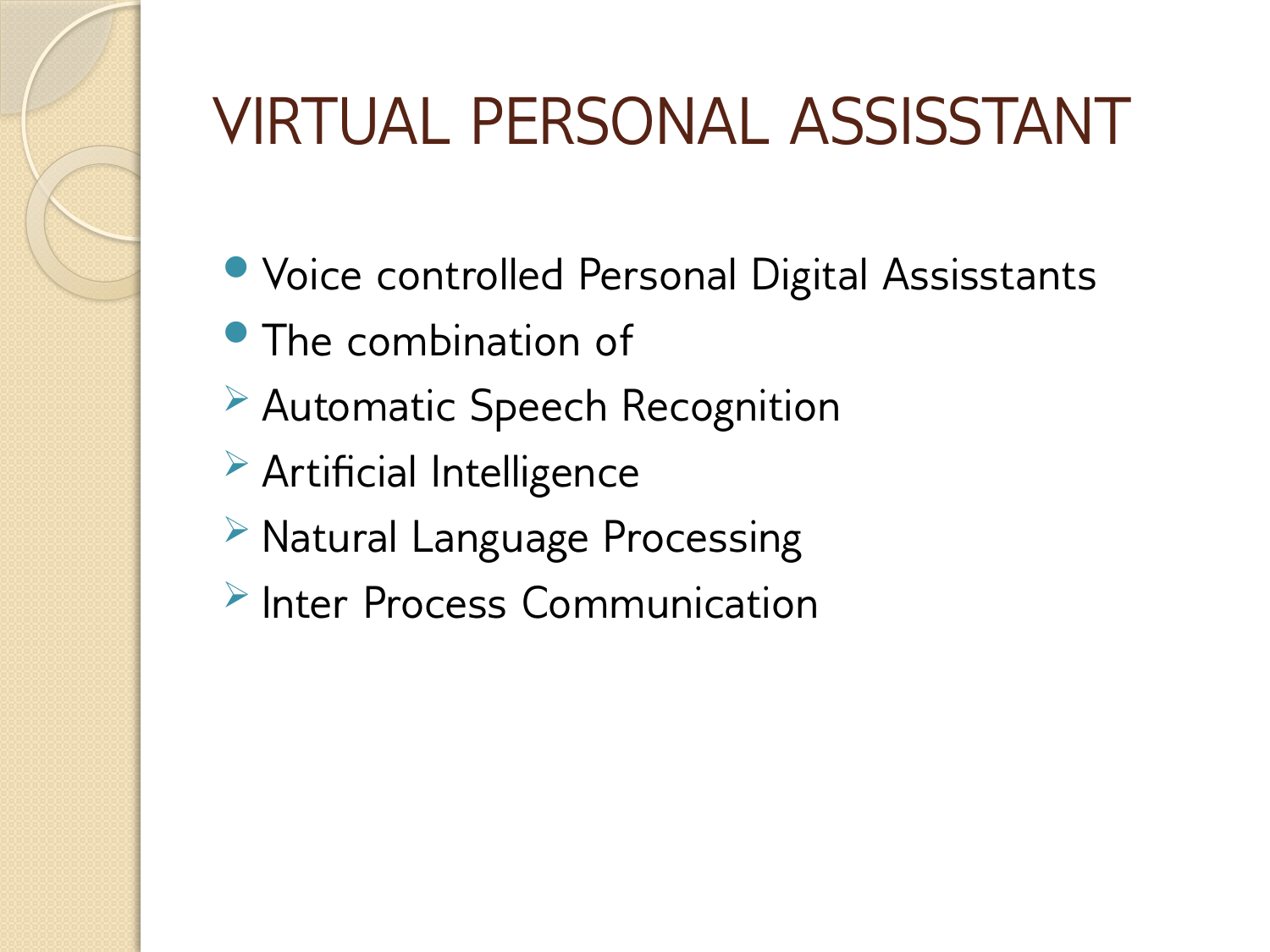

# VIRTUAL PERSONAL ASSISSTANT
Voice controlled Personal Digital Assisstants
The combination of
Automatic Speech Recognition
Artificial Intelligence
Natural Language Processing
Inter Process Communication